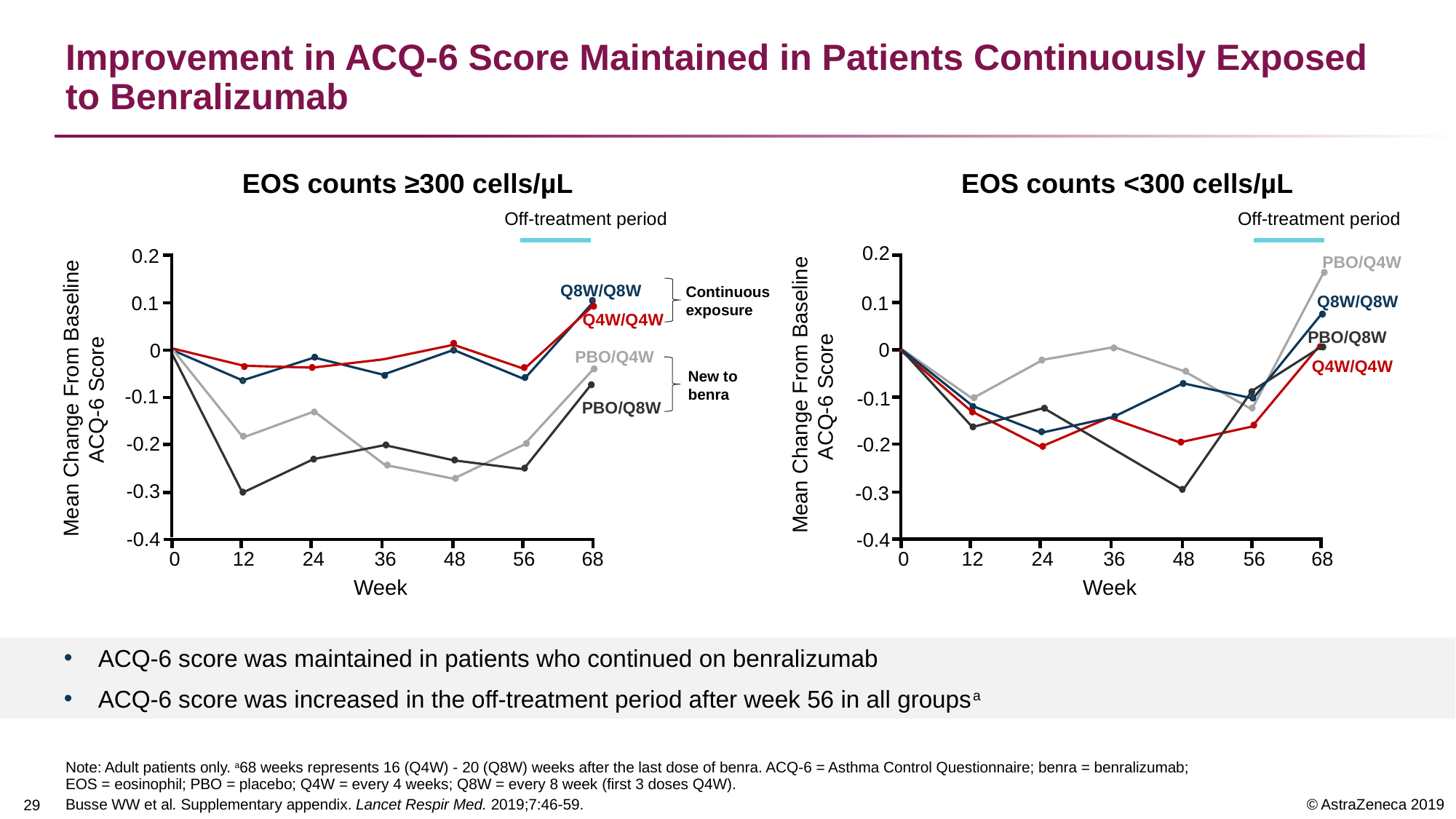

# Improvement in ACQ-6 Score Maintained in Patients Continuously Exposed to Benralizumab
EOS counts ≥300 cells/µL
EOS counts <300 cells/µL
Off-treatment period
Off-treatment period
0.2

0
12
36
48
56
0.1
0
-0.1
   -0.2
-0.4
24
   -0.3

PBO/Q4W
Q8W/Q8W
PBO/Q8W
Q4W/Q4W
Mean Change From Baseline ACQ-6 Score
Week
68

0.2

0
12
36
48
56
0.1
0
-0.2
   -0.3
-0.4

24
   -0.1

Q8W/Q8W
Q4W/Q4W
PBO/Q4W
PBO/Q8W
Mean Change From Baseline ACQ-6 Score
Week

68

Continuous
exposure

New to
benra

ACQ-6 score was maintained in patients who continued on benralizumab
ACQ-6 score was increased in the off-treatment period after week 56 in all groupsa
Note: Adult patients only. a68 weeks represents 16 (Q4W) - 20 (Q8W) weeks after the last dose of benra. ACQ-6 = Asthma Control Questionnaire; benra = benralizumab; EOS = eosinophil; PBO = placebo; Q4W = every 4 weeks; Q8W = every 8 week (first 3 doses Q4W).
Busse WW et al. Supplementary appendix. Lancet Respir Med. 2019;7:46-59.
29